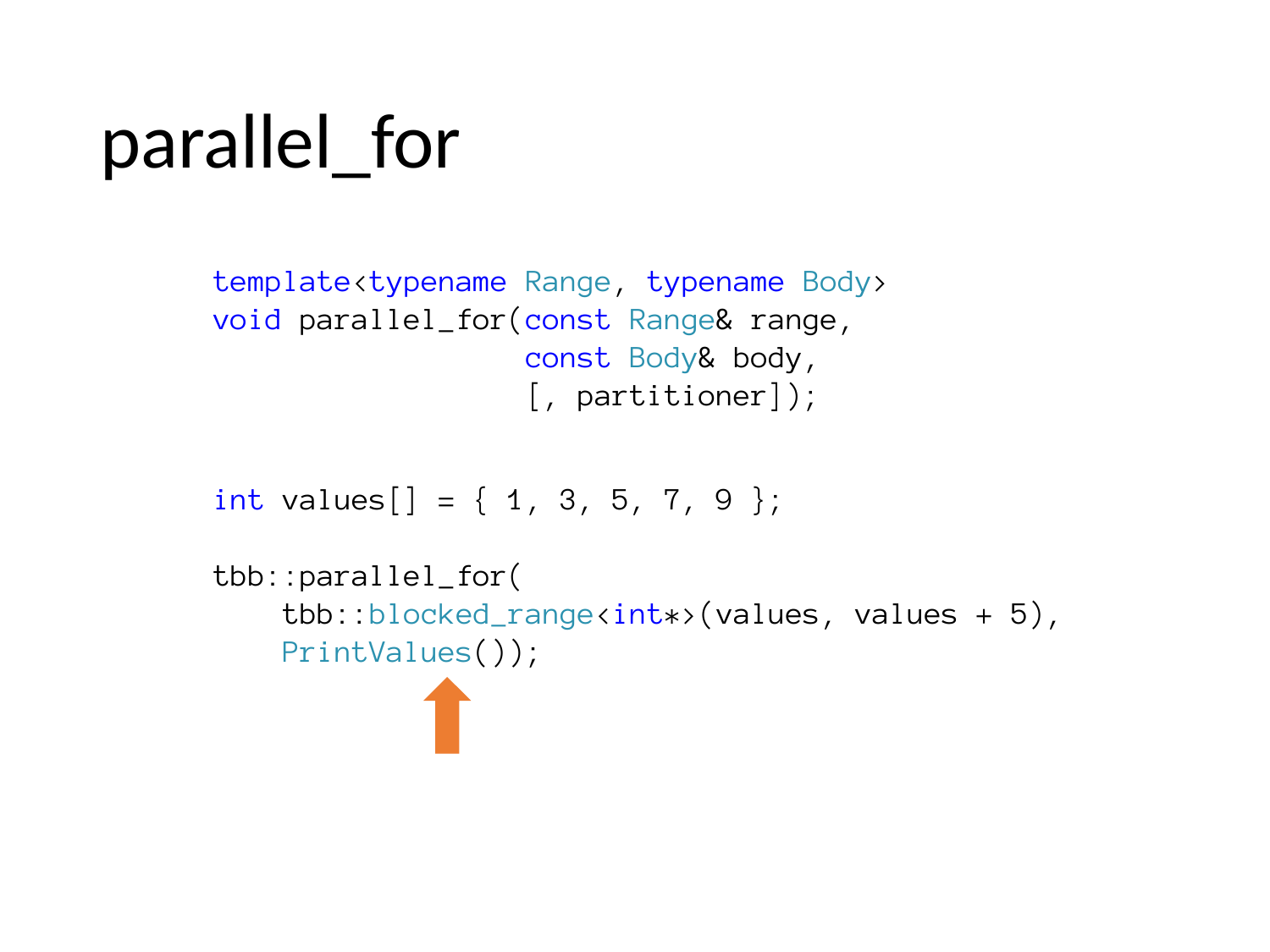

# parallel_for
template<typename Range, typename Body>
void parallel_for(const Range& range,
                  const Body& body,
                  [, partitioner]);

int values[] = { 1, 3, 5, 7, 9 };

tbb::parallel_for(
    tbb::blocked_range<int*>(values, values + 5),
    PrintValues());